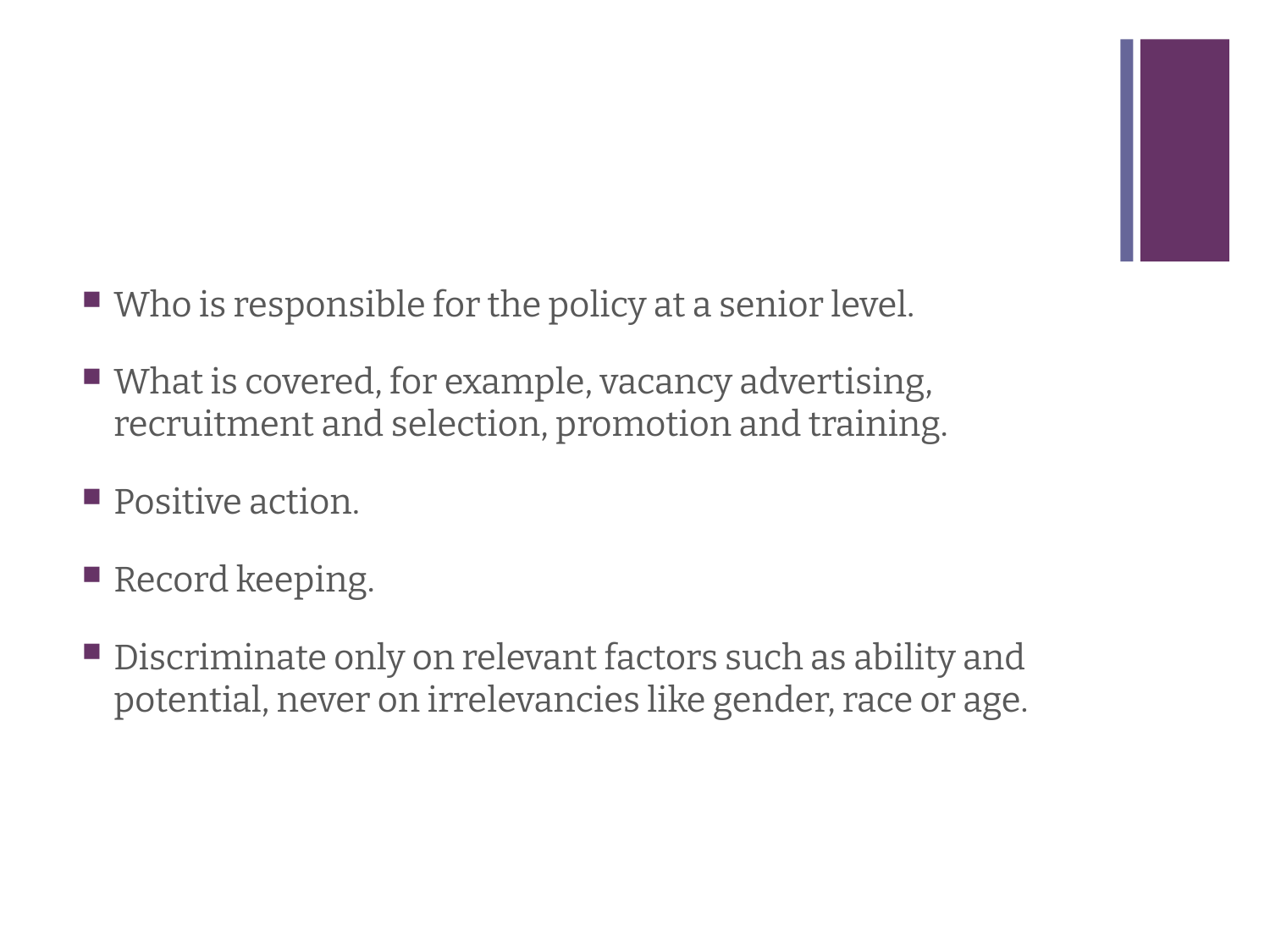

#
Who is responsible for the policy at a senior level.
What is covered, for example, vacancy advertising, recruitment and selection, promotion and training.
Positive action.
Record keeping.
Discriminate only on relevant factors such as ability and potential, never on irrelevancies like gender, race or age.